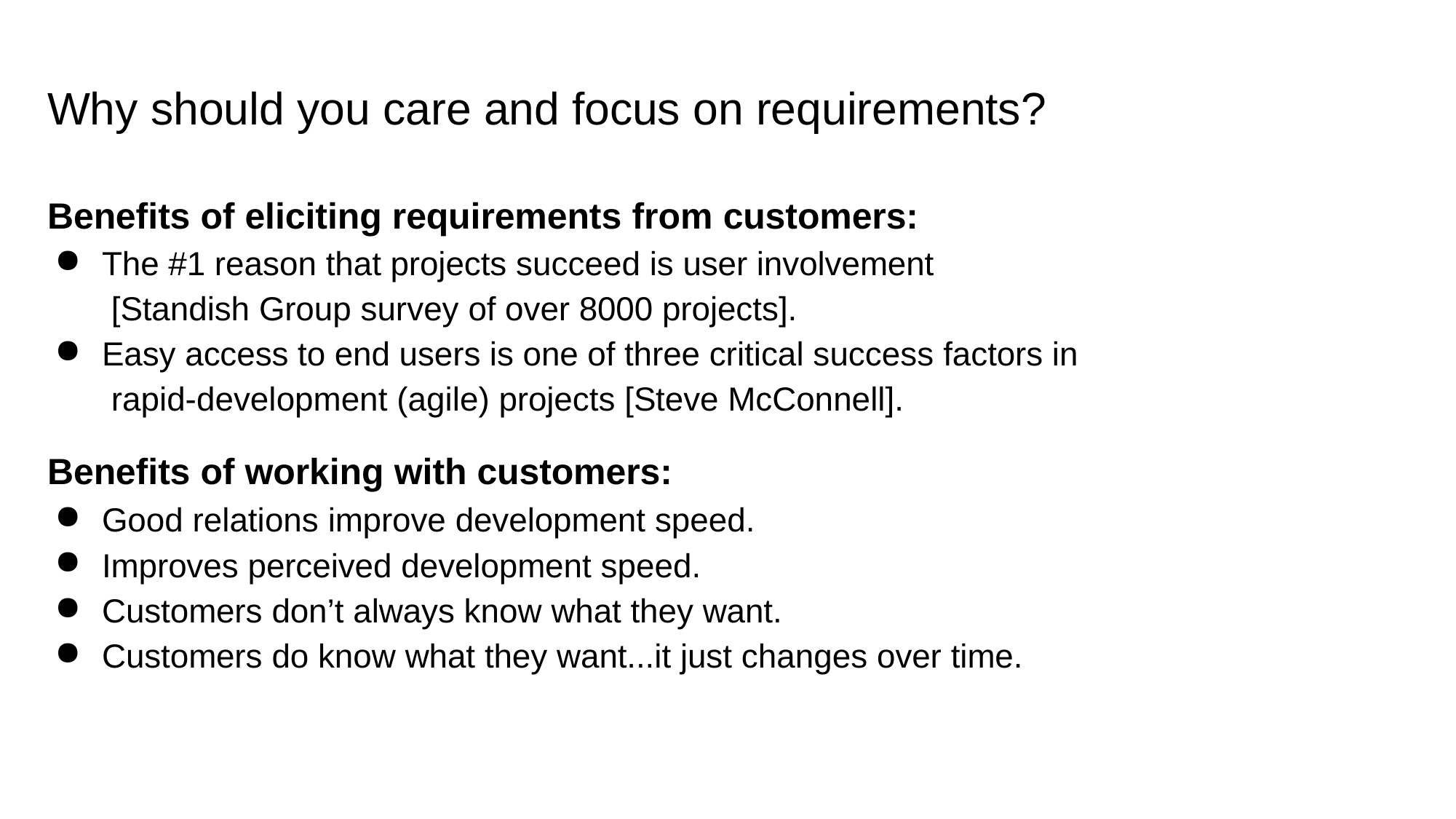

# Why should you care and focus on requirements?
Benefits of eliciting requirements from customers:
The #1 reason that projects succeed is user involvement  [Standish Group survey of over 8000 projects].
Easy access to end users is one of three critical success factors in  rapid-development (agile) projects [Steve McConnell].
Benefits of working with customers:
Good relations improve development speed.
Improves perceived development speed.
Customers don’t always know what they want.
Customers do know what they want...it just changes over time.